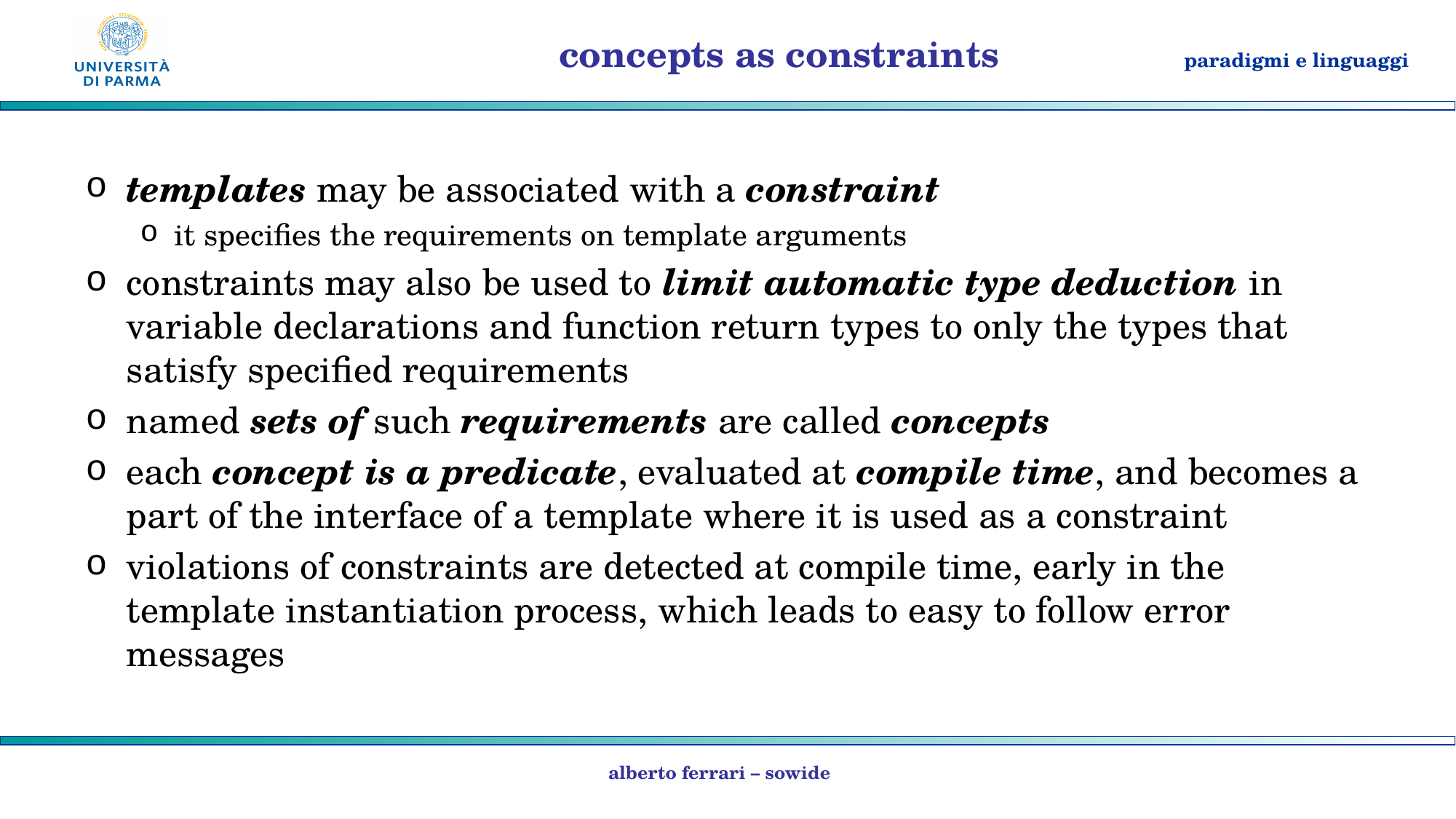

# concepts as constraints
templates may be associated with a constraint
it specifies the requirements on template arguments
constraints may also be used to limit automatic type deduction in variable declarations and function return types to only the types that satisfy specified requirements
named sets of such requirements are called concepts
each concept is a predicate, evaluated at compile time, and becomes a part of the interface of a template where it is used as a constraint
violations of constraints are detected at compile time, early in the template instantiation process, which leads to easy to follow error messages
alberto ferrari – sowide